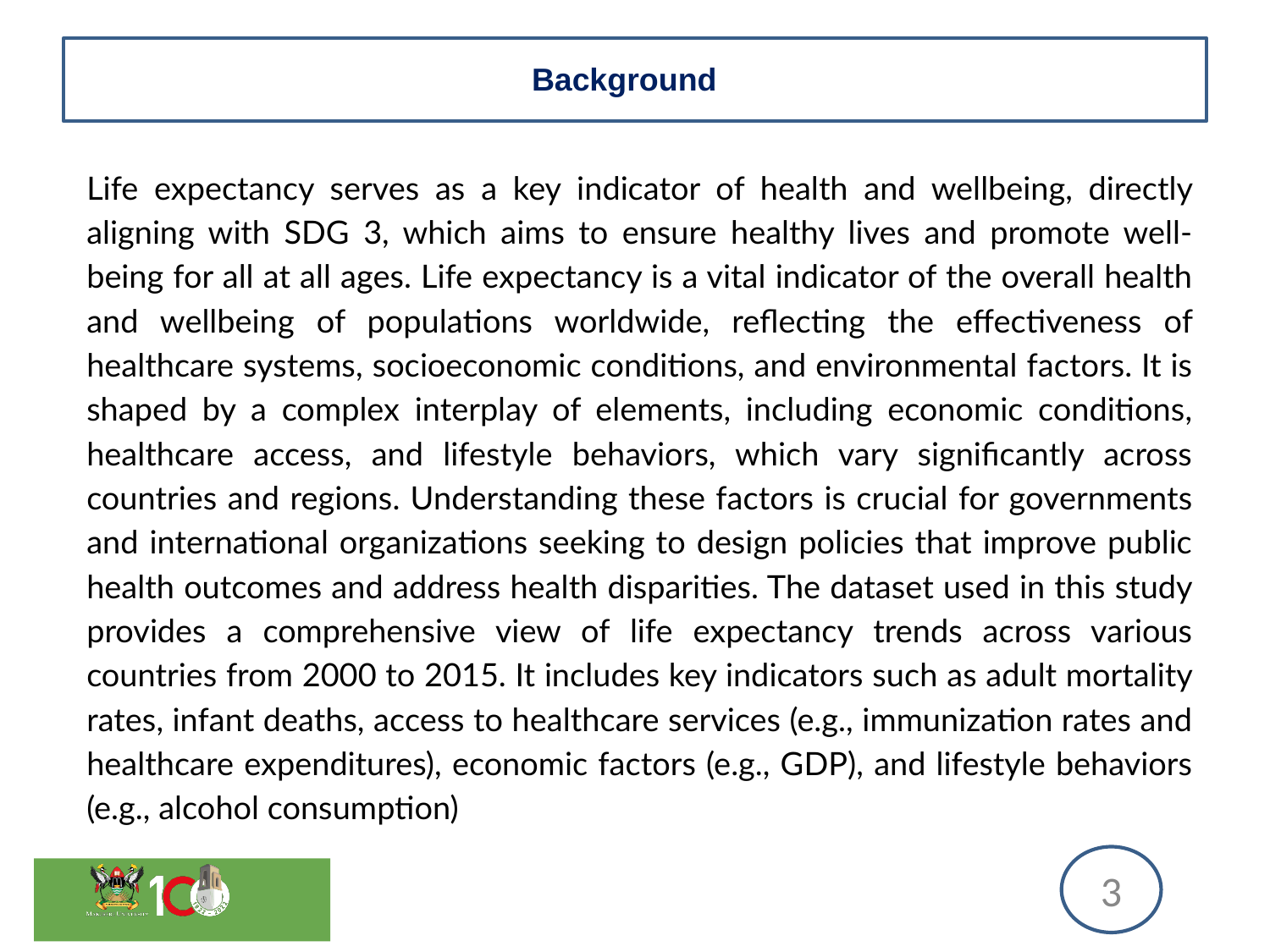

# Background
Life expectancy serves as a key indicator of health and wellbeing, directly aligning with SDG 3, which aims to ensure healthy lives and promote well-being for all at all ages. Life expectancy is a vital indicator of the overall health and wellbeing of populations worldwide, reflecting the effectiveness of healthcare systems, socioeconomic conditions, and environmental factors. It is shaped by a complex interplay of elements, including economic conditions, healthcare access, and lifestyle behaviors, which vary significantly across countries and regions. Understanding these factors is crucial for governments and international organizations seeking to design policies that improve public health outcomes and address health disparities. The dataset used in this study provides a comprehensive view of life expectancy trends across various countries from 2000 to 2015. It includes key indicators such as adult mortality rates, infant deaths, access to healthcare services (e.g., immunization rates and healthcare expenditures), economic factors (e.g., GDP), and lifestyle behaviors (e.g., alcohol consumption)